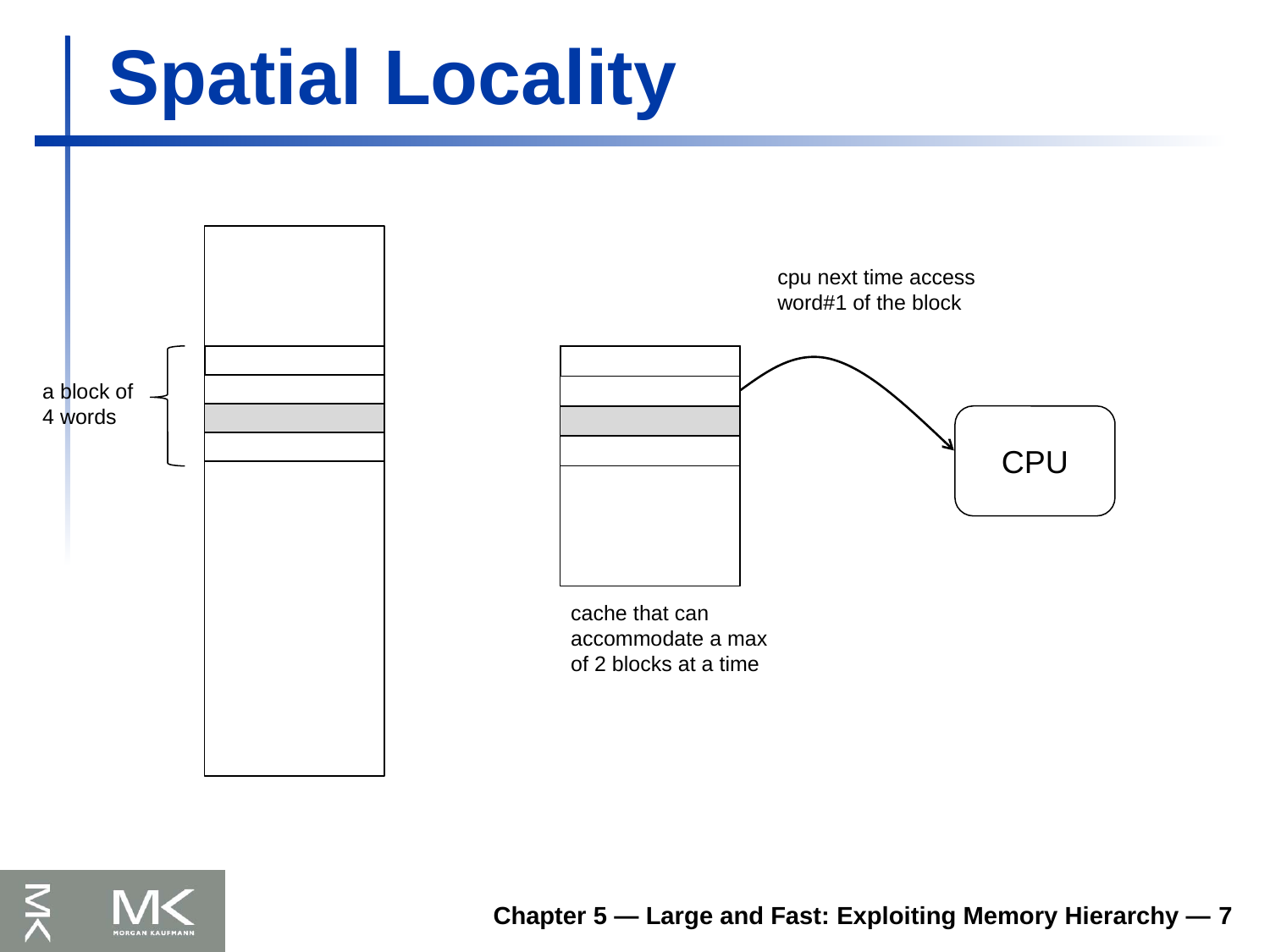

# Spatial Locality

cpu next time access  word#1 of the block

a block of 4 words
CPU

cache that can accommodate a max of 2 blocks at a time
Chapter 5 — Large and Fast: Exploiting Memory Hierarchy — 7